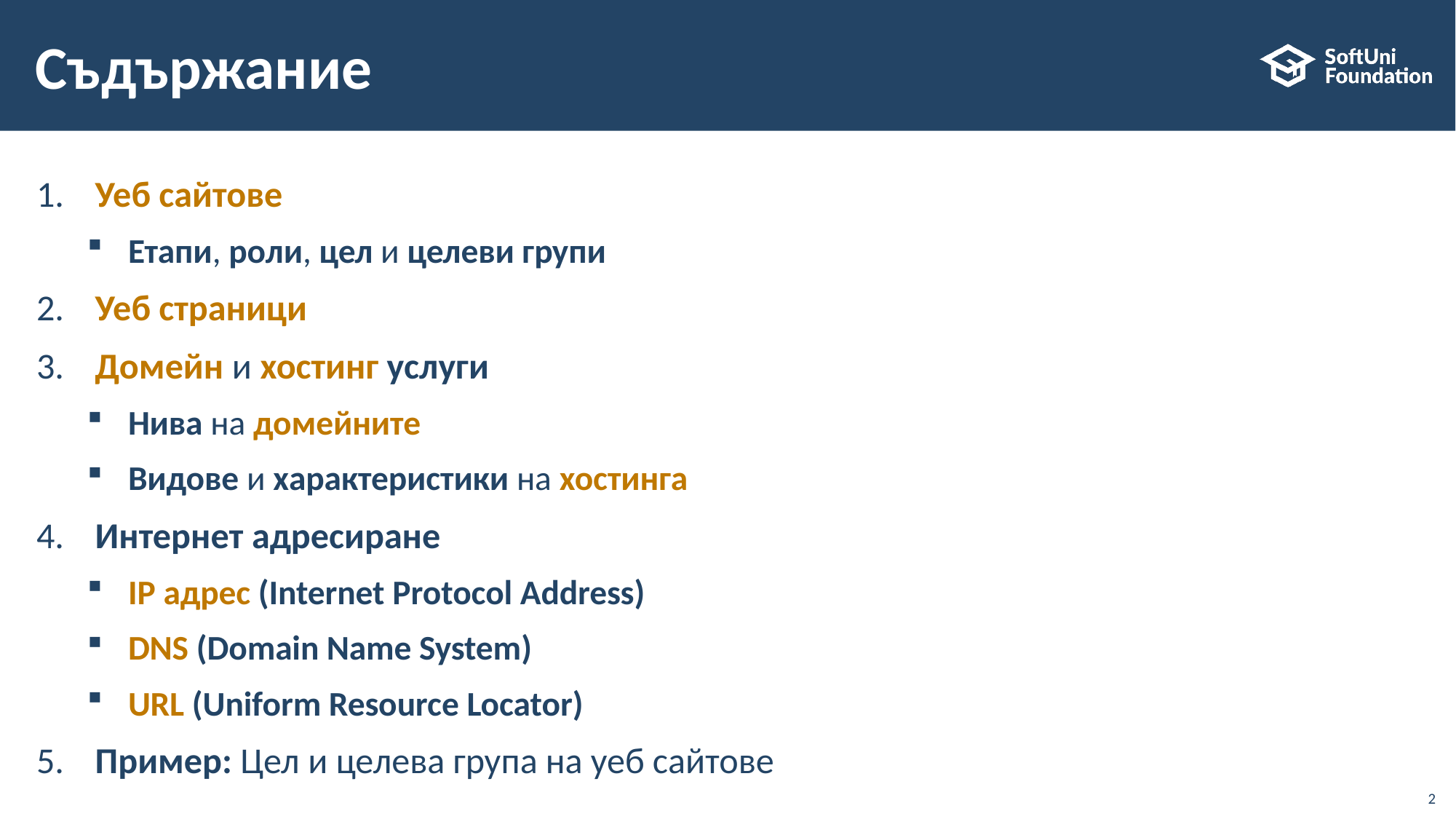

# Съдържание
​Уеб сайтове
Етапи, роли, цел и целеви групи
​Уеб страници
​Домейн и хостинг услуги
Нива на домейните
Видове и характеристики на хостинга
​Интернет адресиране
IP адрес (Internet Protocol Address)
DNS (Domain Name System)
URL (Uniform Resource Locator)
​Пример: Цел и целева група на уеб сайтове
2